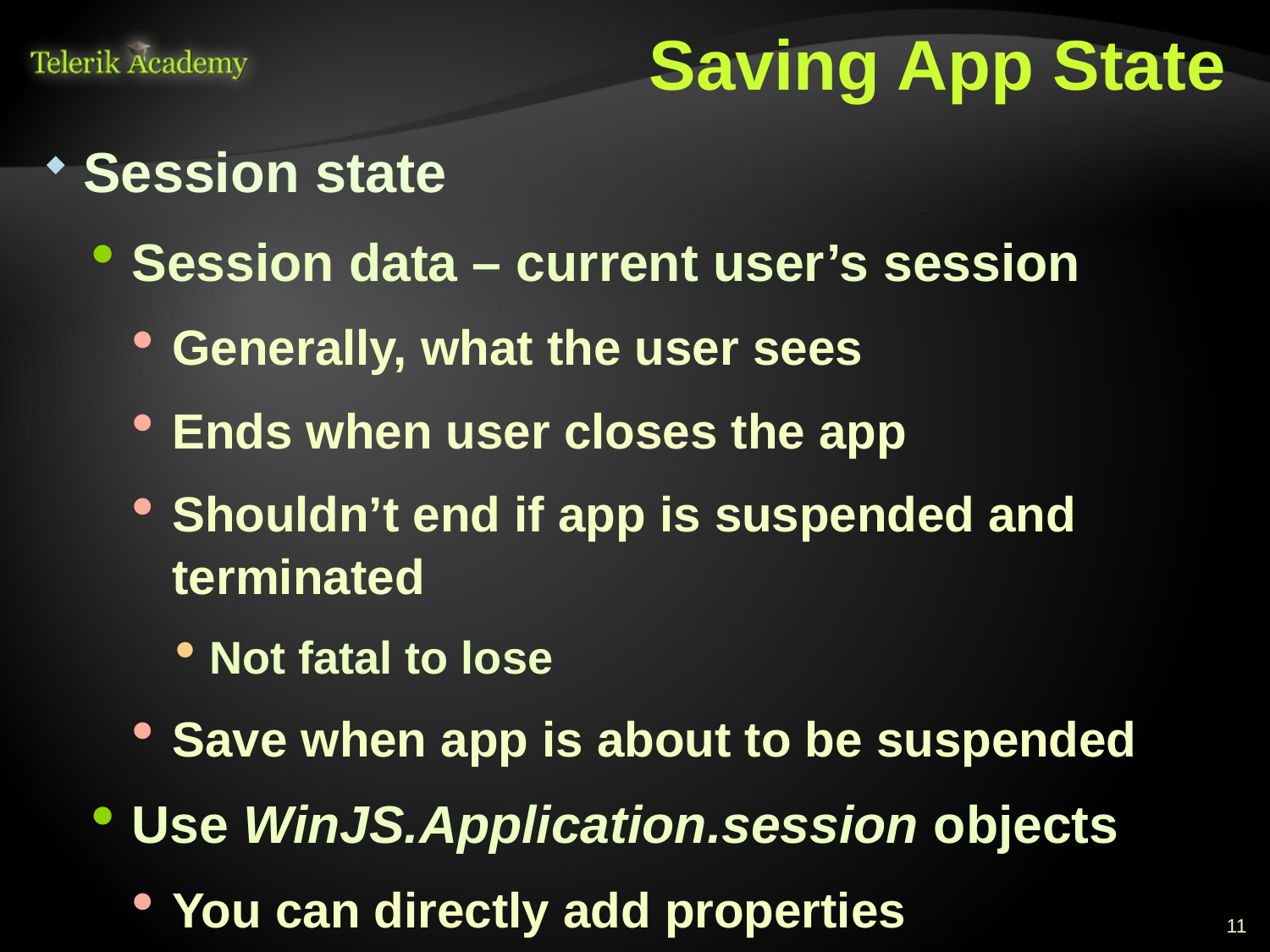

# Saving App State
Session state
Session data – current user’s session
Generally, what the user sees
Ends when user closes the app
Shouldn’t end if app is suspended and terminated
Not fatal to lose
Save when app is about to be suspended
Use WinJS.Application.session objects
You can directly add properties
11